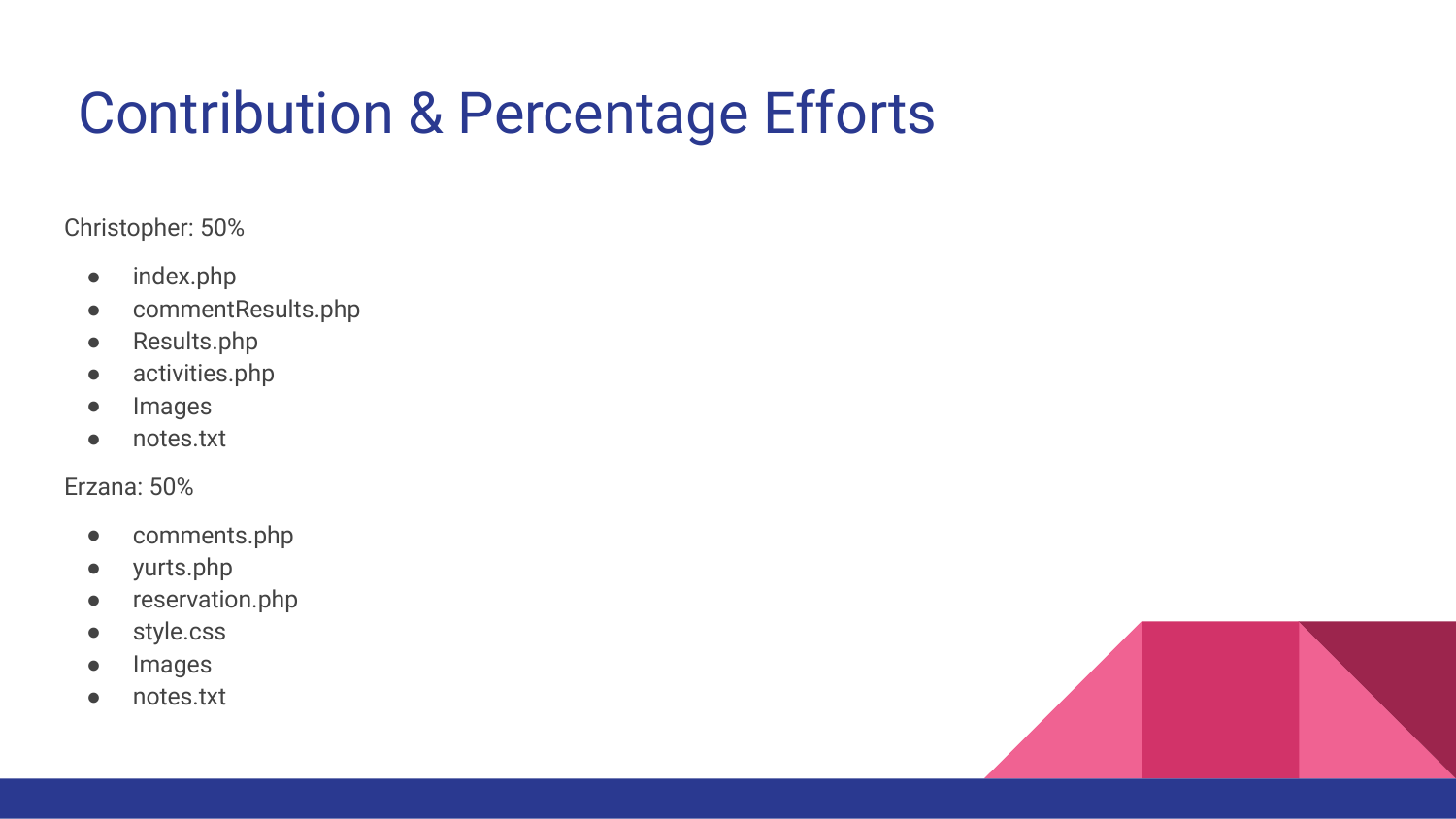

# Contribution & Percentage Efforts
Christopher: 50%
index.php
commentResults.php
Results.php
activities.php
Images
notes.txt
Erzana: 50%
comments.php
yurts.php
reservation.php
style.css
Images
notes.txt